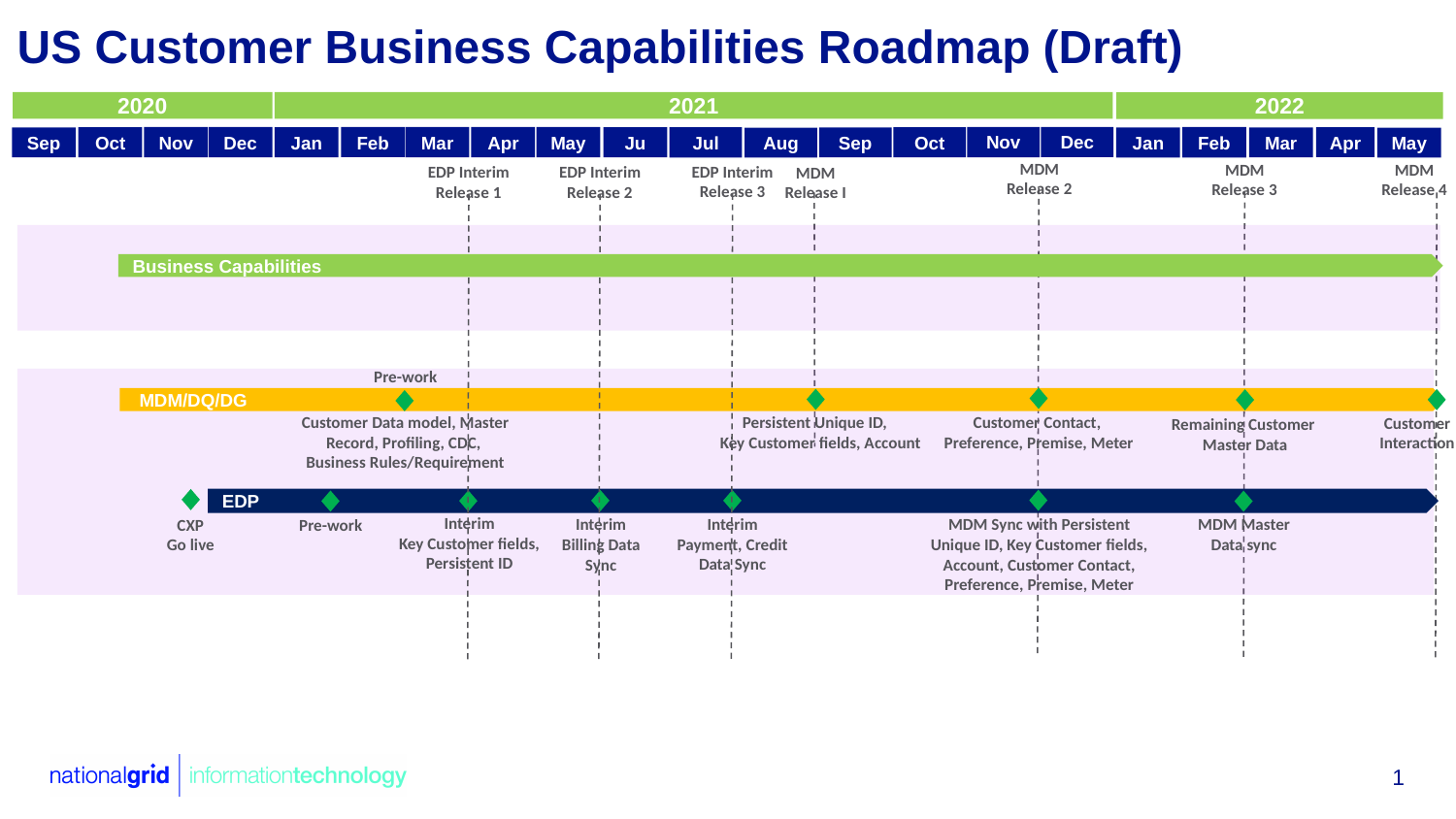

# US Customer Business Capabilities Roadmap (Draft)
2020
2021
2022
Nov
Feb
Mar
Apr
May
Dec
Nov
Dec
Jul
Feb
Ju
Oct
Oct
Jan
Apr
Sep
Sep
Mar
Jan
May
Aug
MDM
Release 2
MDM
Release 4
MDM
Release 3
EDP Interim
Release 3
EDP Interim
Release 2
EDP Interim
Release 1
MDM
Release I

Business Capabilities
Pre-work

 MDM/DQ/DG

Persistent Unique ID,
   Key Customer fields, Account
Customer Data model, Master Record, Profiling, CDC,
Business Rules/Requirement
Customer Contact,
Preference, Premise, Meter
Customer Interaction
Remaining Customer
Master Data
EDP

Interim
Key Customer fields, Persistent ID
MDM Master Data sync
MDM Sync with Persistent Unique ID, Key Customer fields, Account, Customer Contact, Preference, Premise, Meter
Interim
Payment, Credit Data Sync
Interim
Billing Data Sync
CXP
Go live
Pre-work